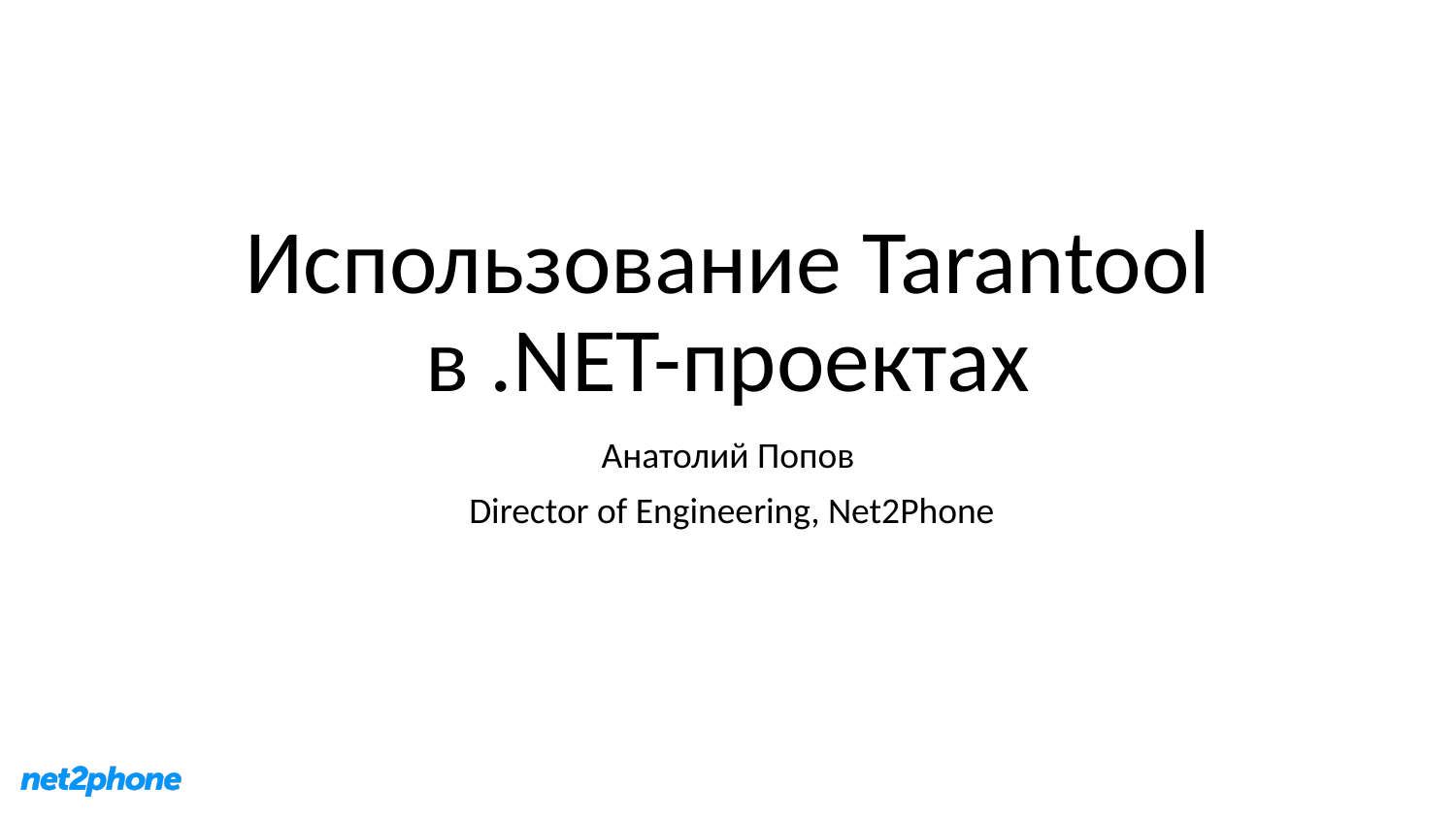

# Использование Tarantool в .NET-проектах
Анатолий Попов
 Director of Engineering, Net2Phone